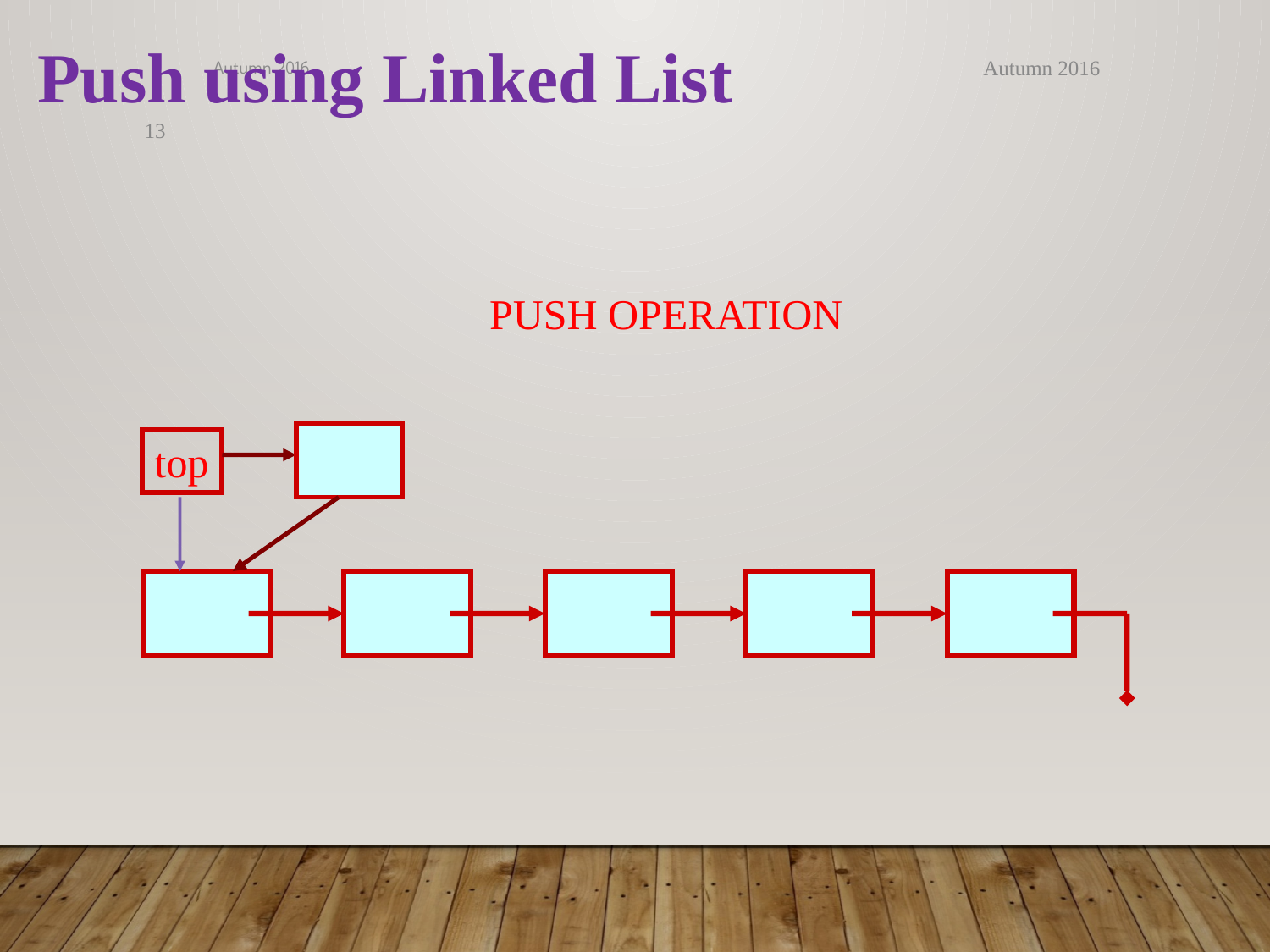

Push using Linked List
Autumn 2016
Autumn 2016
13
PUSH OPERATION

top